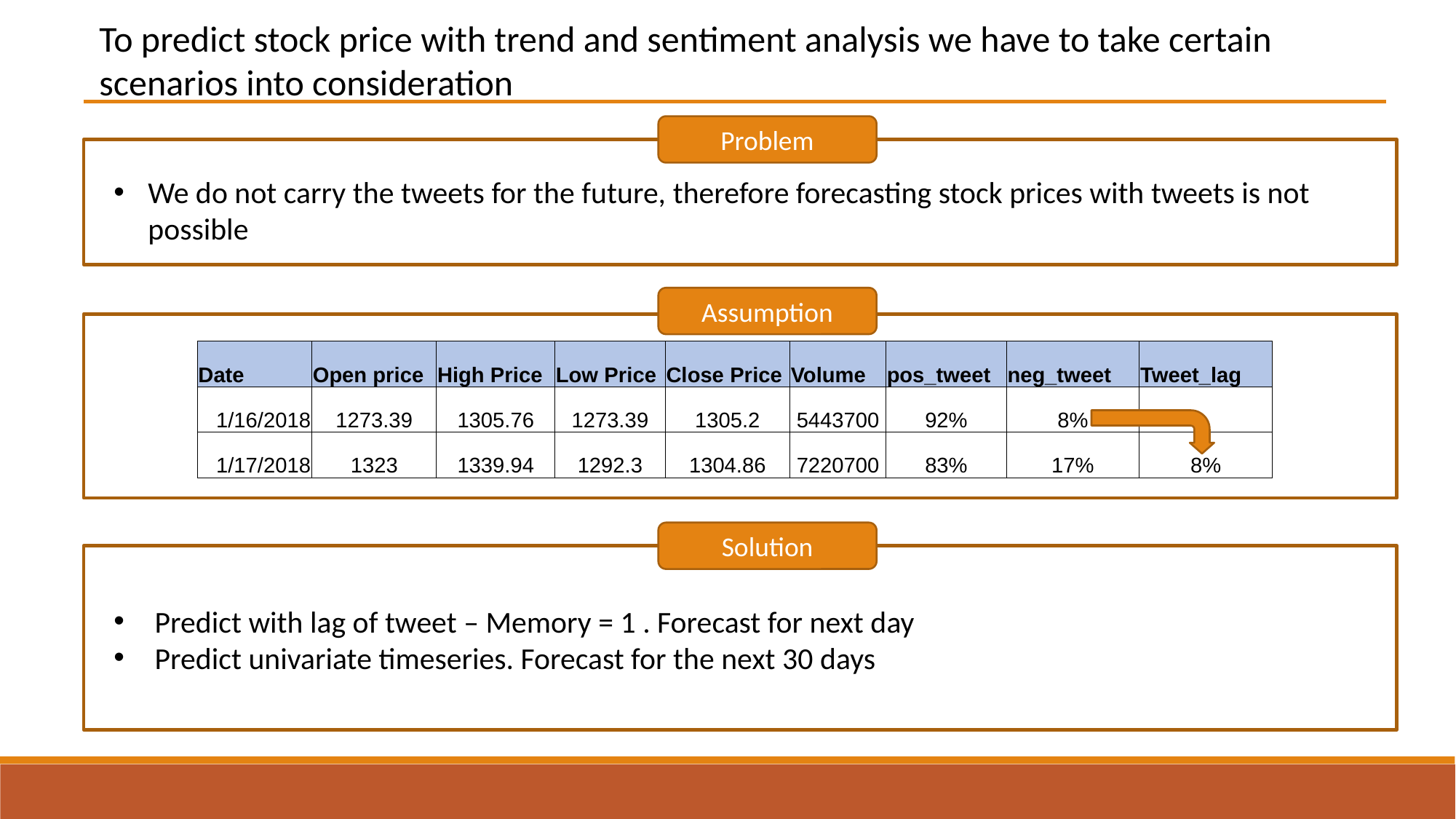

To predict stock price with trend and sentiment analysis we have to take certain scenarios into consideration
Problem

We do not carry the tweets for the future, therefore forecasting stock prices with tweets is not possible
Assumption

| Date | Open price | High Price | Low Price | Close Price | Volume | pos\_tweet | neg\_tweet | Tweet\_lag |
| --- | --- | --- | --- | --- | --- | --- | --- | --- |
| 1/16/2018 | 1273.39 | 1305.76 | 1273.39 | 1305.2 | 5443700 | 92% | 8% |  |
| 1/17/2018 | 1323 | 1339.94 | 1292.3 | 1304.86 | 7220700 | 83% | 17% | 8% |

Solution

Predict with lag of tweet – Memory = 1 . Forecast for next day
Predict univariate timeseries. Forecast for the next 30 days